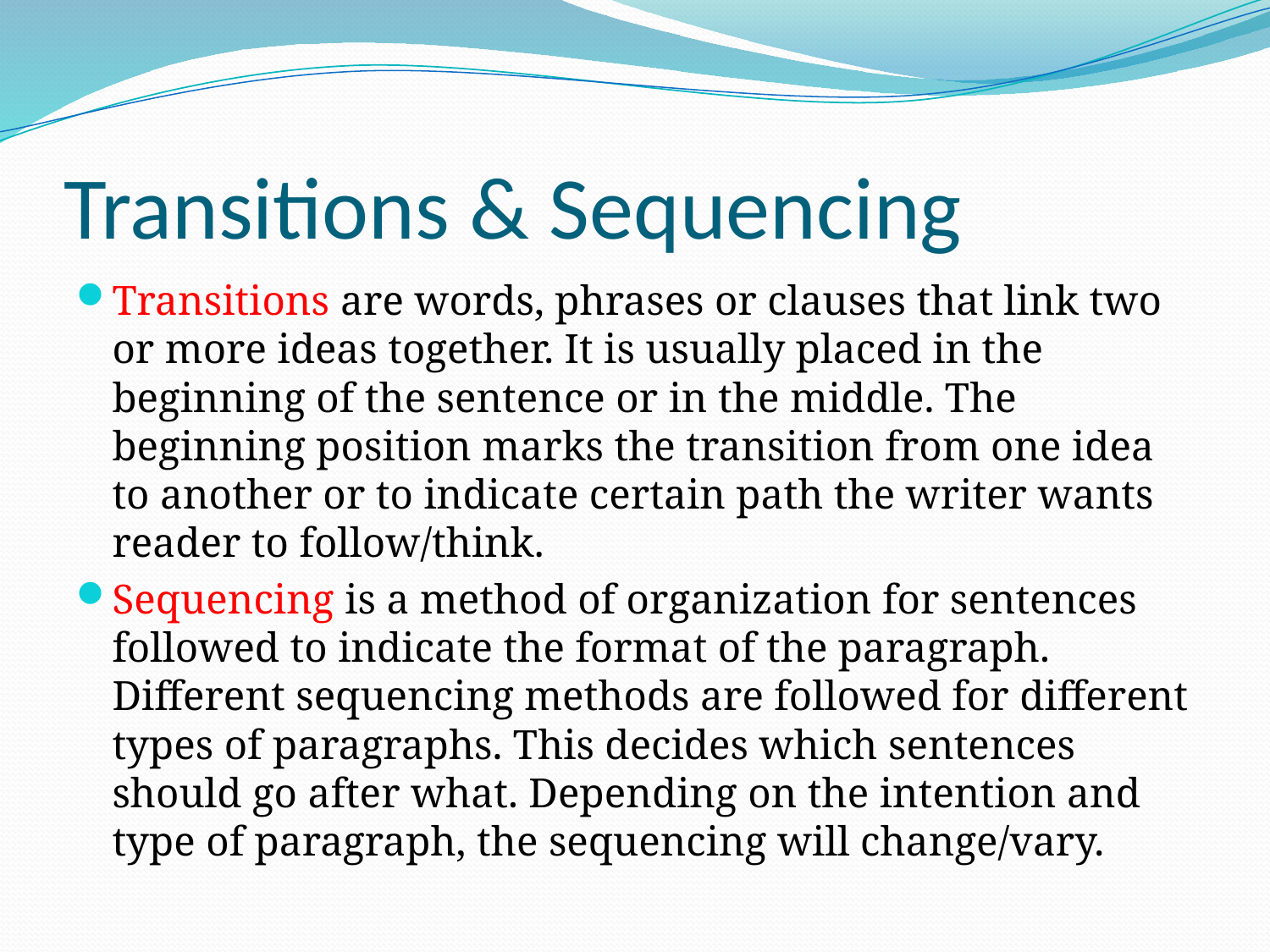

# Transitions & Sequencing
Transitions are words, phrases or clauses that link two or more ideas together. It is usually placed in the beginning of the sentence or in the middle. The beginning position marks the transition from one idea to another or to indicate certain path the writer wants reader to follow/think.
Sequencing is a method of organization for sentences followed to indicate the format of the paragraph. Different sequencing methods are followed for different types of paragraphs. This decides which sentences should go after what. Depending on the intention and type of paragraph, the sequencing will change/vary.